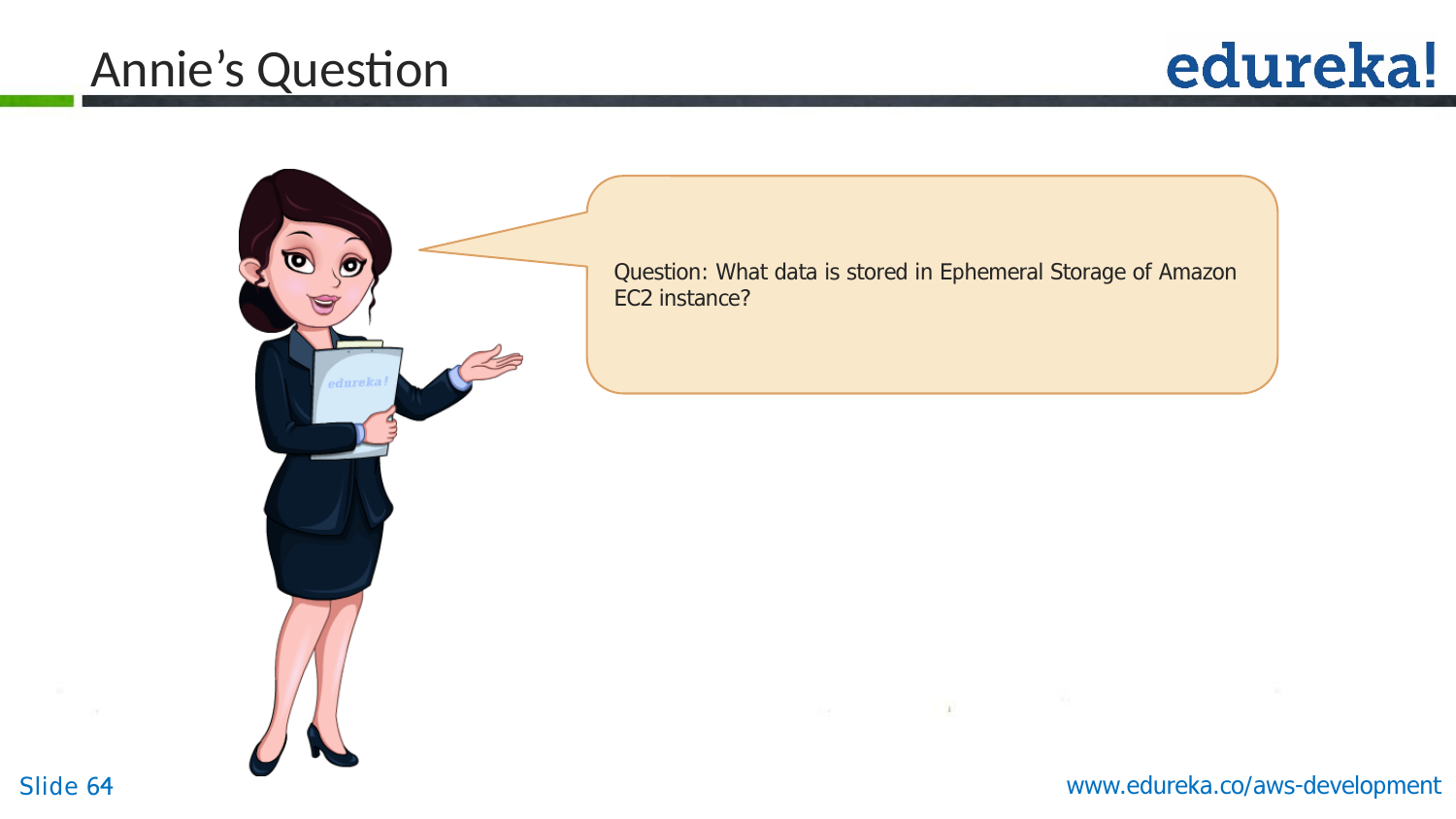

# Annie’s Question

Question: What data is stored in Ephemeral Storage of Amazon EC2 instance?